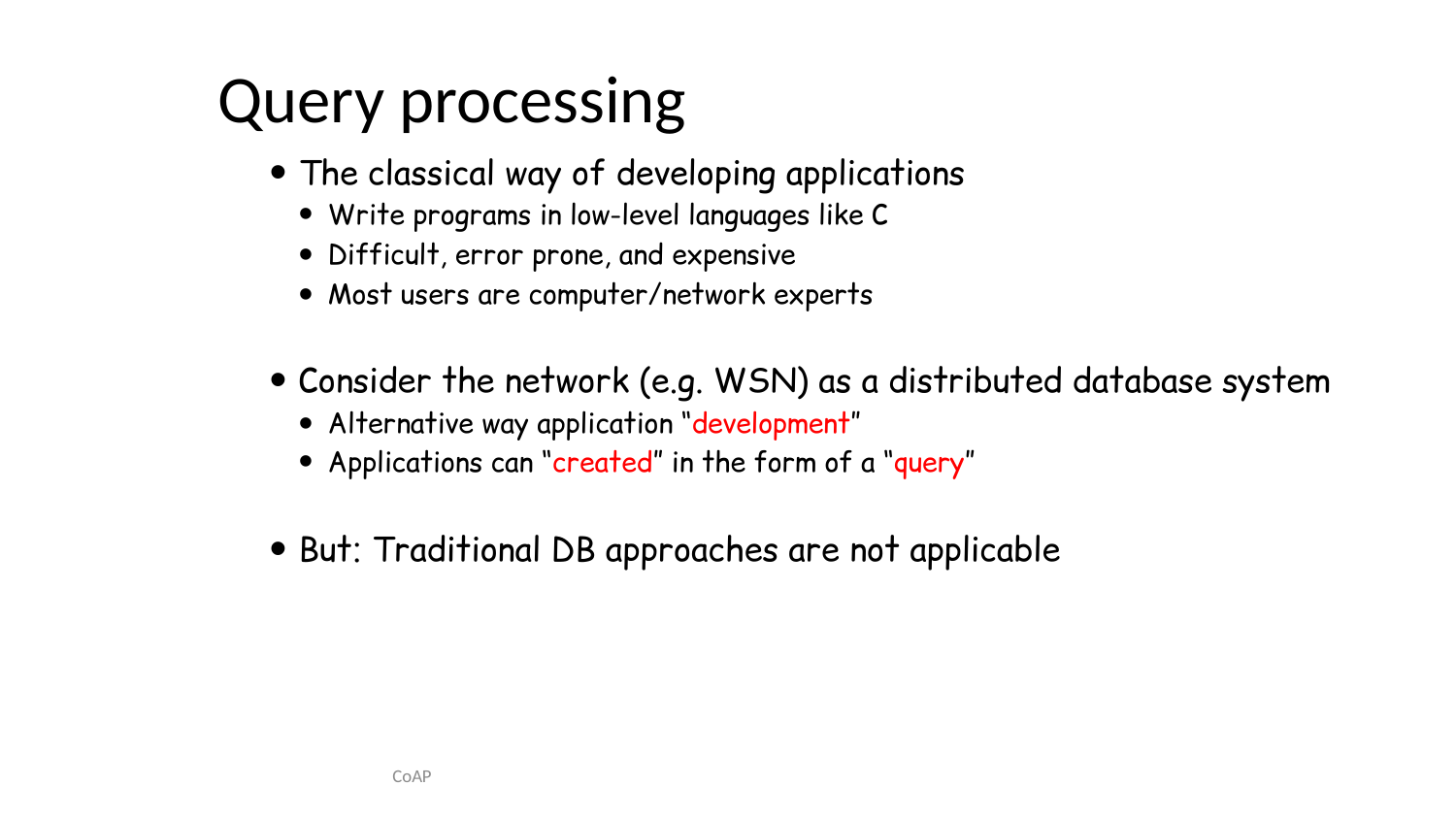

# Query processing
The classical way of developing applications
Write programs in low-level languages like C
Difficult, error prone, and expensive
Most users are computer/network experts

Consider the network (e.g. WSN) as a distributed database system
Alternative way application “development”
Applications can “created” in the form of a “query”

But: Traditional DB approaches are not applicable
CoAP